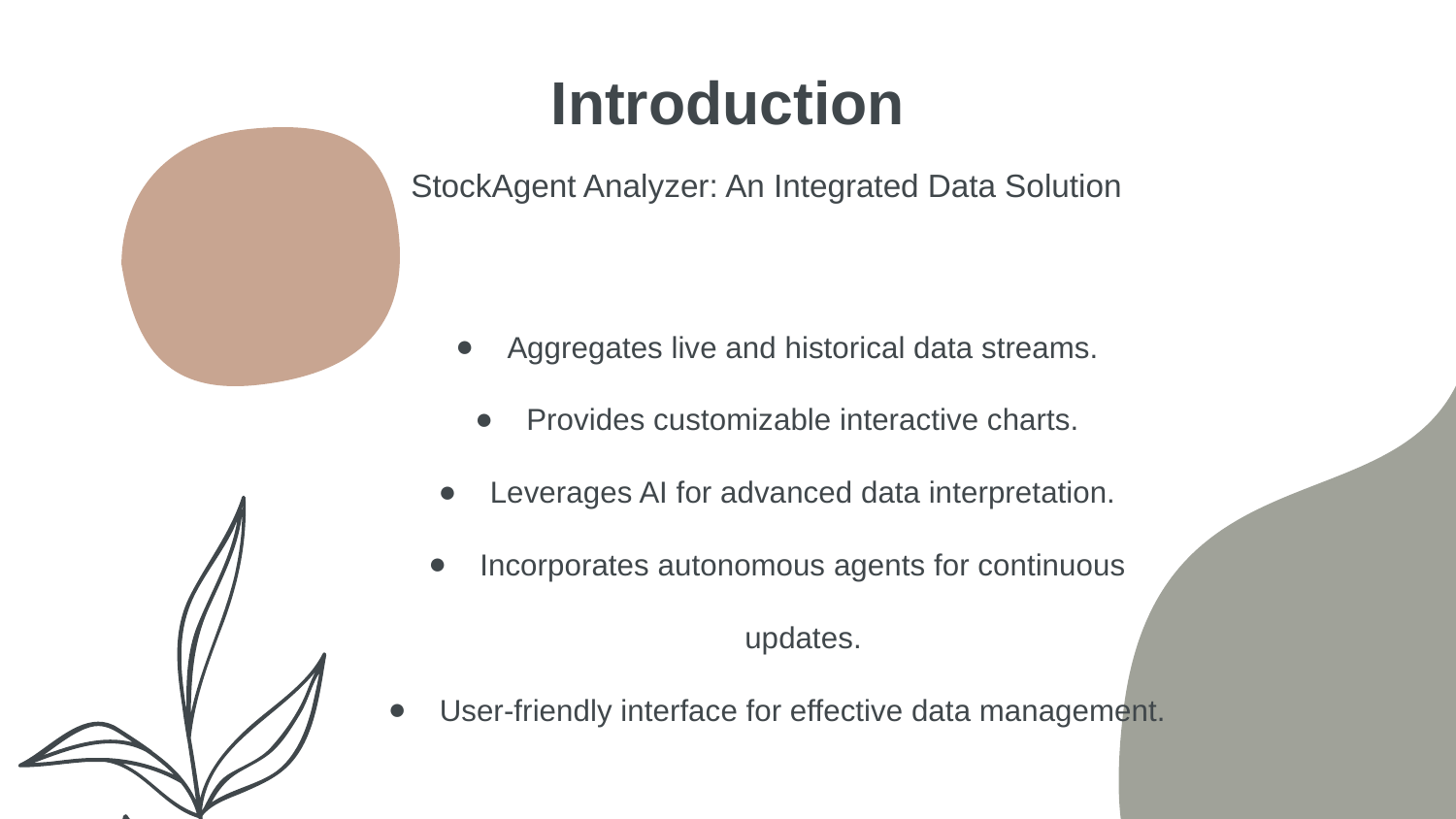

# Introduction
StockAgent Analyzer: An Integrated Data Solution

Aggregates live and historical data streams.
Provides customizable interactive charts.
Leverages AI for advanced data interpretation.
Incorporates autonomous agents for continuous updates.
User-friendly interface for effective data management.